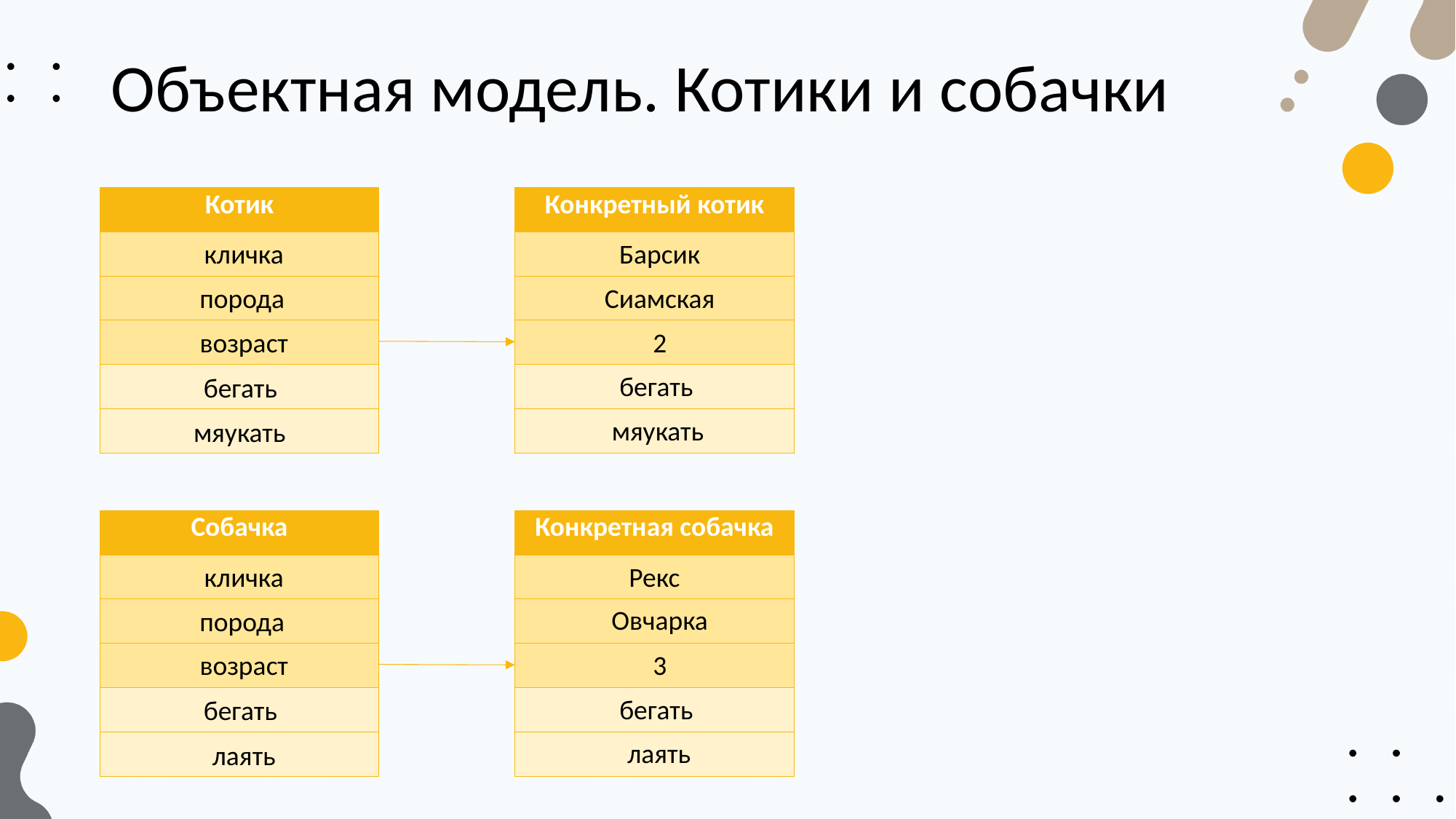

# Объектная модель. Котики и собачки
| Котик |
| --- |
|  |
|  |
|  |
|  |
|  |
| Конкретный котик |
| --- |
|  |
|  |
|  |
|  |
|  |
кличка
Барсик
Сиамская
порода
2
возраст
бегать
бегать
мяукать
мяукать
| Собачка |
| --- |
|  |
|  |
|  |
|  |
|  |
| Конкретная собачка |
| --- |
|  |
|  |
|  |
|  |
|  |
Рекс
кличка
Овчарка
порода
3
возраст
бегать
бегать
лаять
лаять